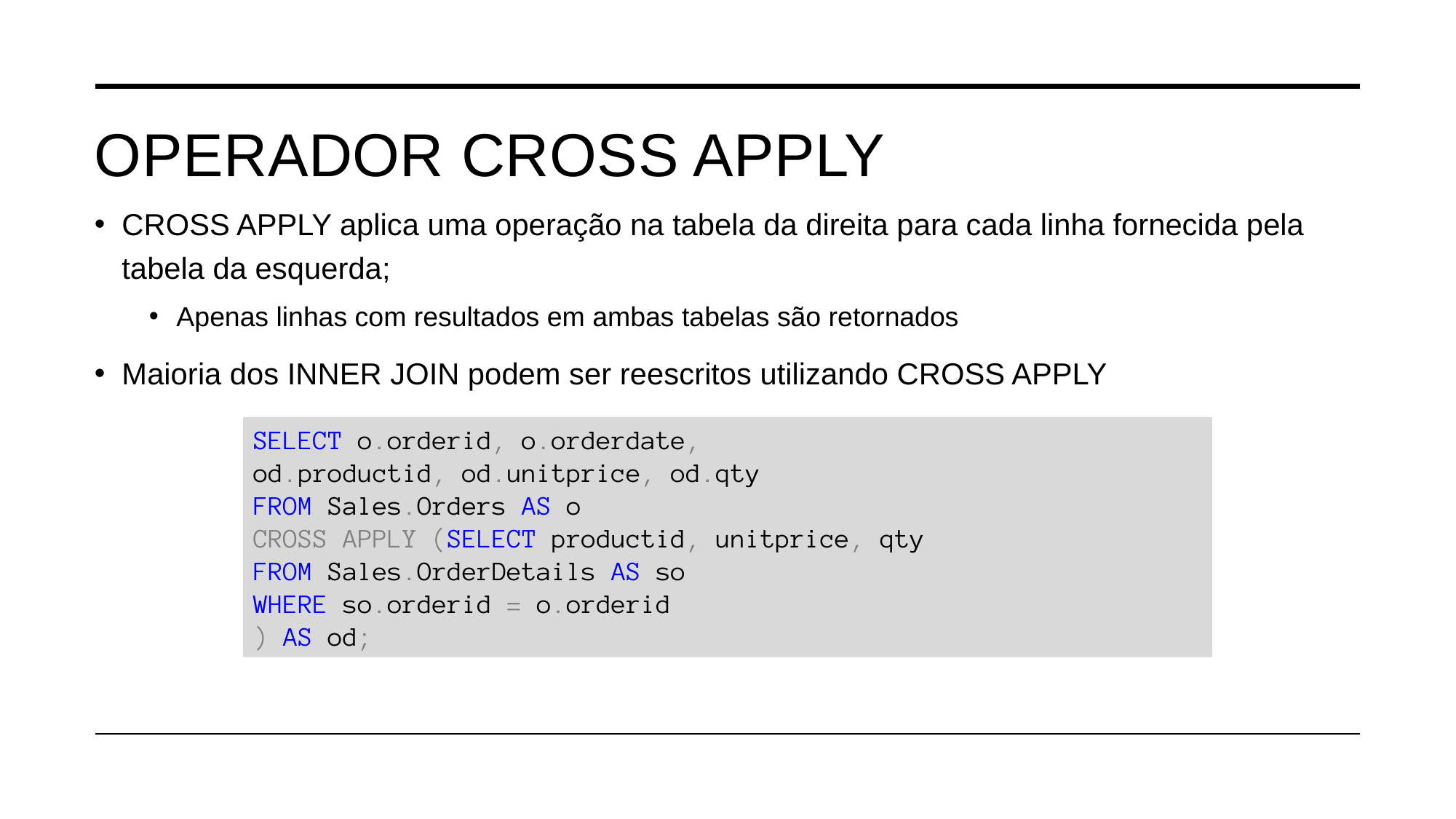

# OPERADOR CROSS APPLY
CROSS APPLY aplica uma operação na tabela da direita para cada linha fornecida pela tabela da esquerda;
Apenas linhas com resultados em ambas tabelas são retornados
Maioria dos INNER JOIN podem ser reescritos utilizando CROSS APPLY
SELECT o.orderid, o.orderdate,
od.productid, od.unitprice, od.qty
FROM Sales.Orders AS o
CROSS APPLY (SELECT productid, unitprice, qty
FROM Sales.OrderDetails AS so
WHERE so.orderid = o.orderid
) AS od;